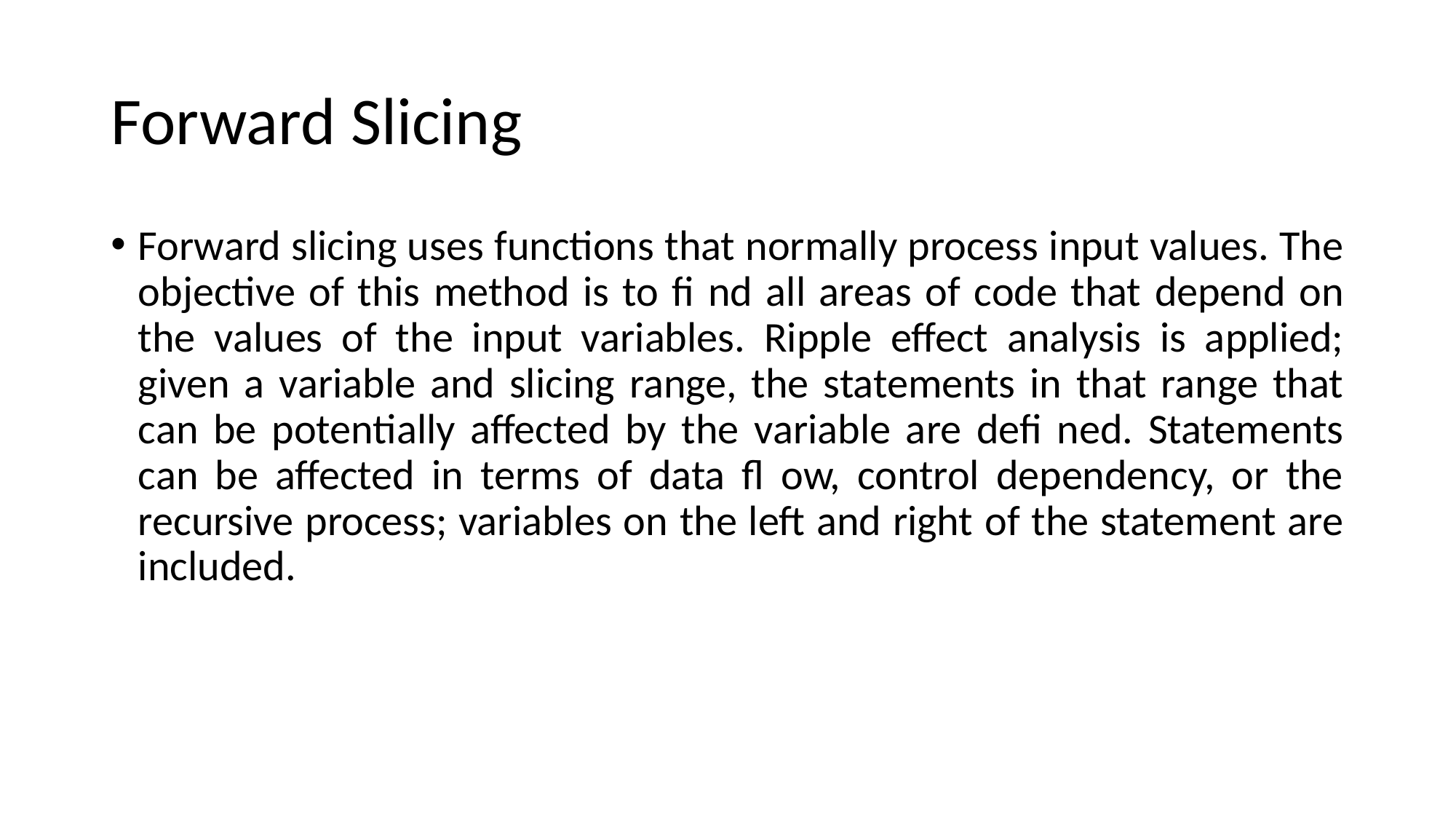

# Forward Slicing
Forward slicing uses functions that normally process input values. The objective of this method is to fi nd all areas of code that depend on the values of the input variables. Ripple effect analysis is applied; given a variable and slicing range, the statements in that range that can be potentially affected by the variable are defi ned. Statements can be affected in terms of data fl ow, control dependency, or the recursive process; variables on the left and right of the statement are included.